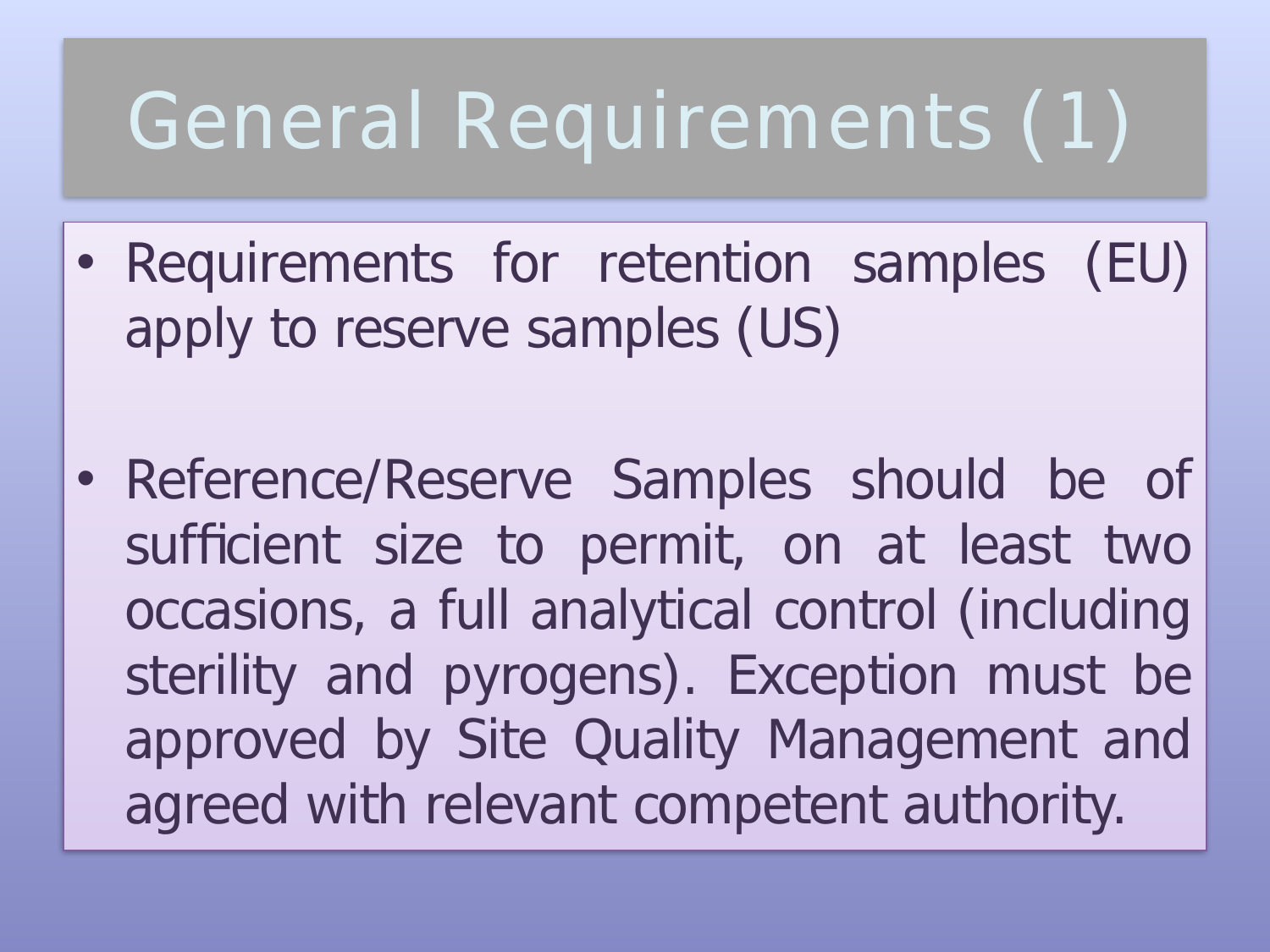

# General Requirements (1)
Requirements for retention samples (EU) apply to reserve samples (US)

Reference/Reserve Samples should be of sufficient size to permit, on at least two occasions, a full analytical control (including sterility and pyrogens). Exception must be approved by Site Quality Management and agreed with relevant competent authority.